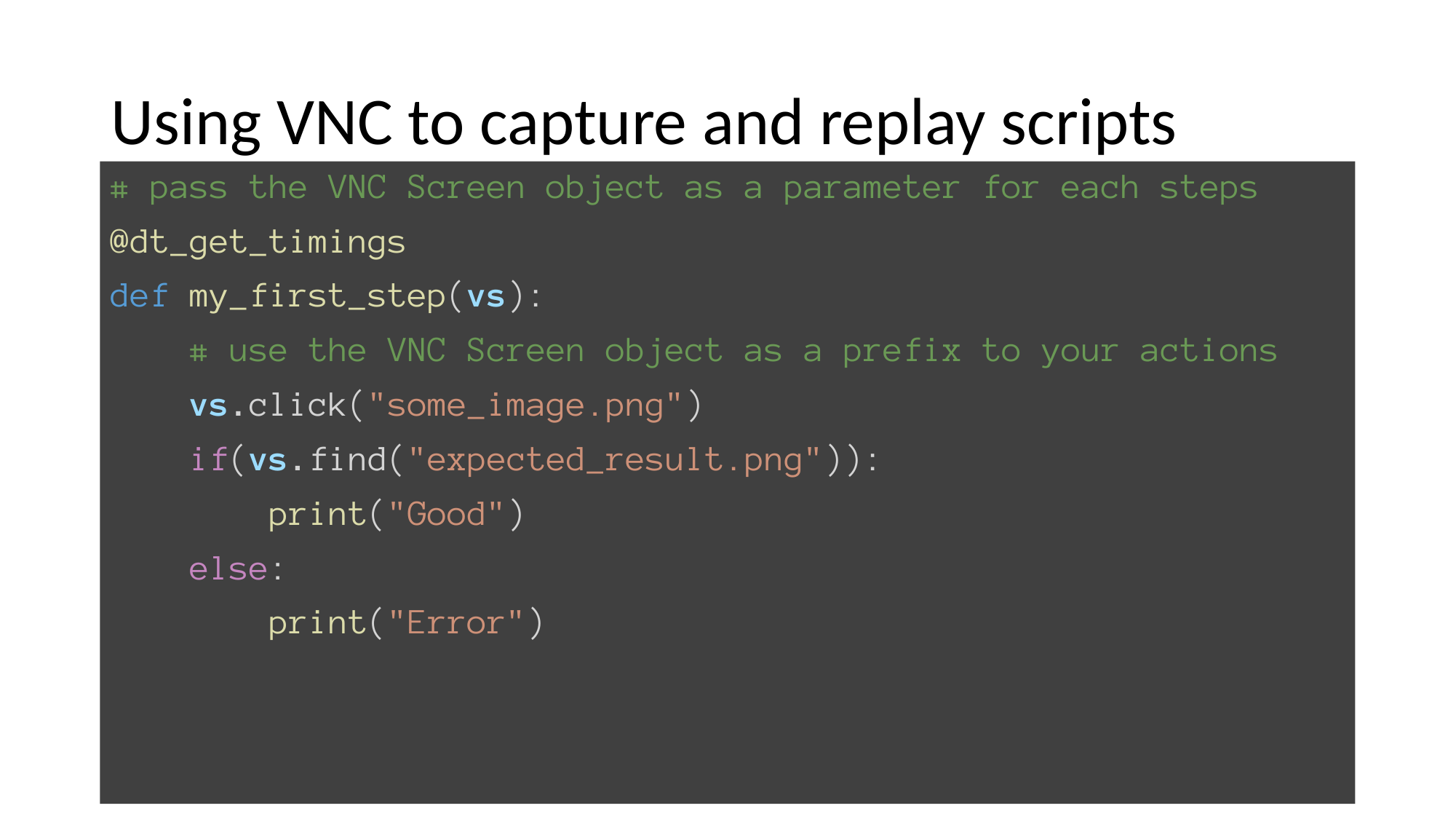

# Using VNC to capture and replay scripts
# pass the VNC Screen object as a parameter for each steps
@dt_get_timings
def my_first_step(vs):
    # use the VNC Screen object as a prefix to your actions
    vs.click("some_image.png")
    if(vs.find("expected_result.png")):
        print("Good")
    else:
        print("Error")